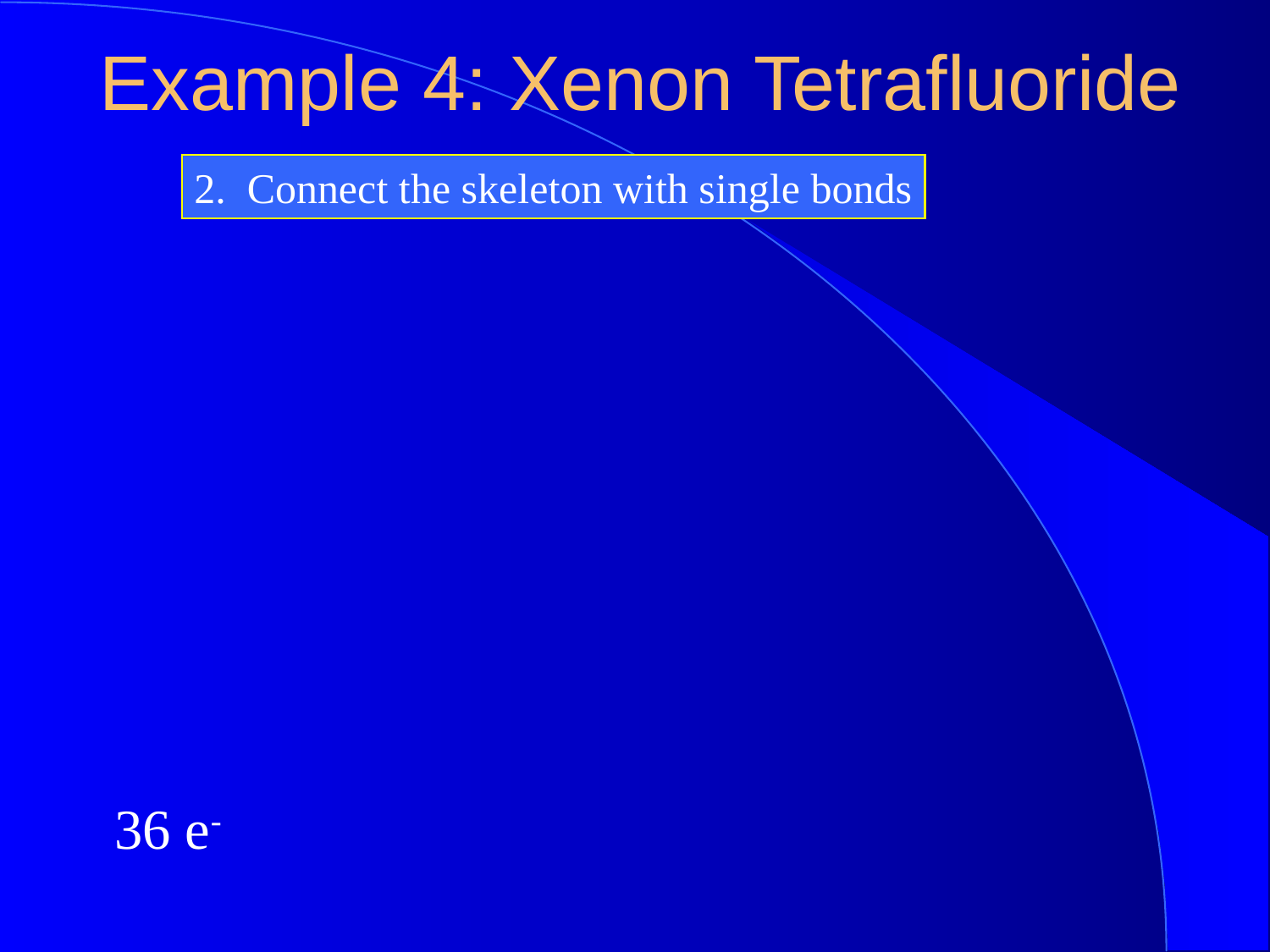

Example 4: Xenon Tetrafluoride
2.  Connect the skeleton with single bonds
36 e-